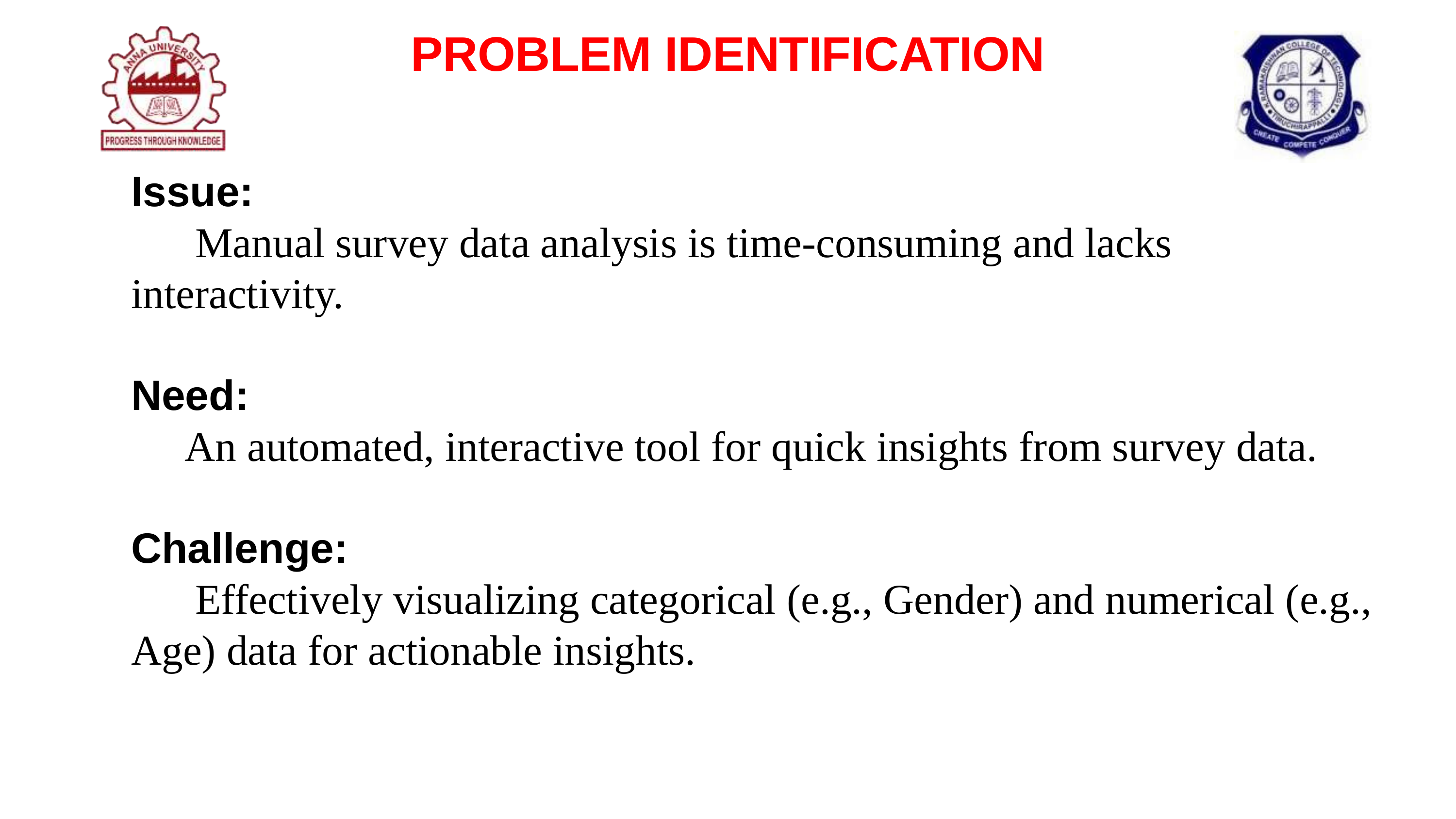

PROBLEM IDENTIFICATION

Issue:
      Manual survey data analysis is time-consuming and lacks         interactivity.

Need:
     An automated, interactive tool for quick insights from survey data.

Challenge:
      Effectively visualizing categorical (e.g., Gender) and numerical (e.g., Age) data for actionable insights.